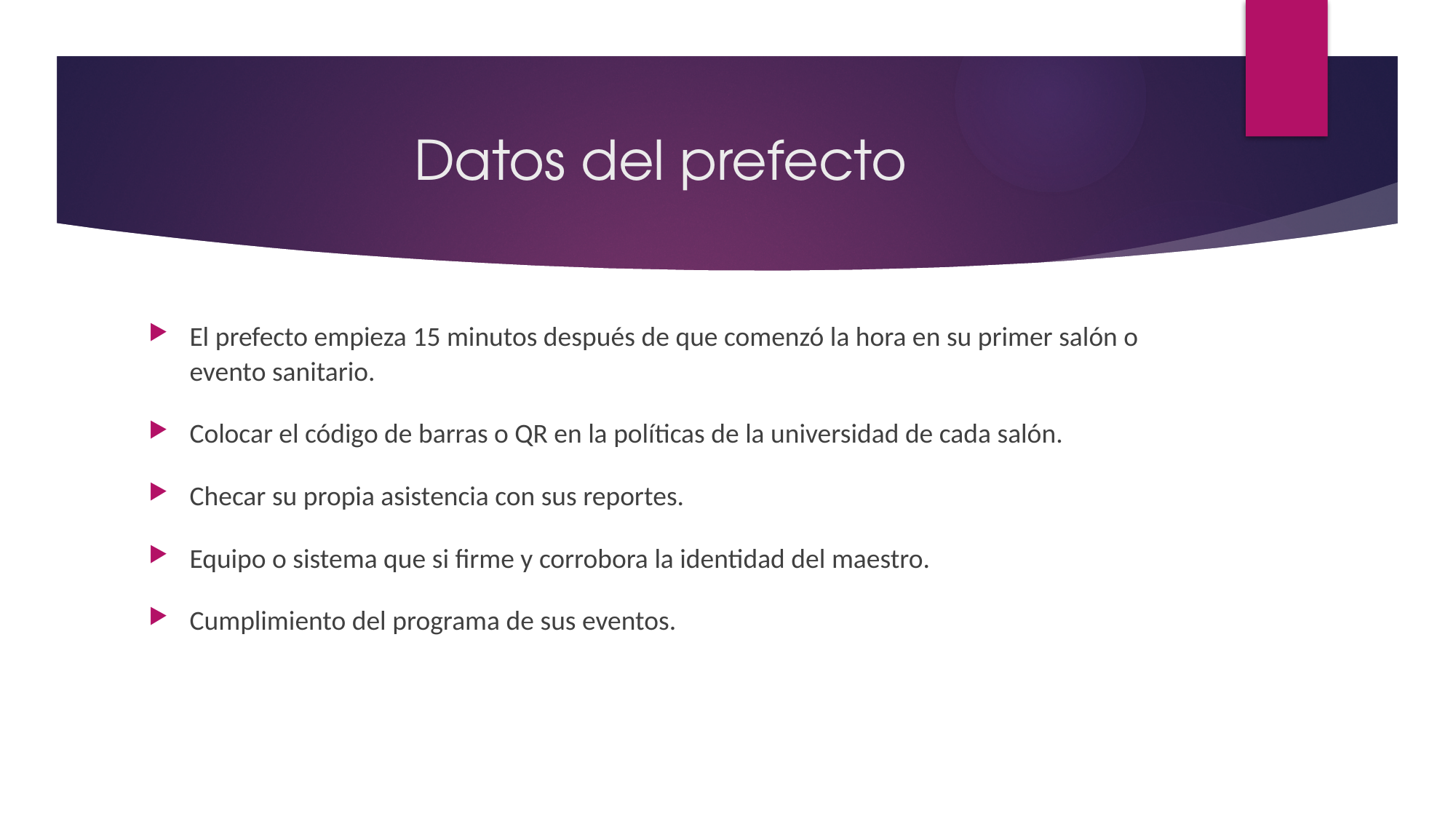

# Datos del prefecto
El prefecto empieza 15 minutos después de que comenzó la hora en su primer salón o evento sanitario.
Colocar el código de barras o QR en la políticas de la universidad de cada salón.
Checar su propia asistencia con sus reportes.
Equipo o sistema que si firme y corrobora la identidad del maestro.
Cumplimiento del programa de sus eventos.